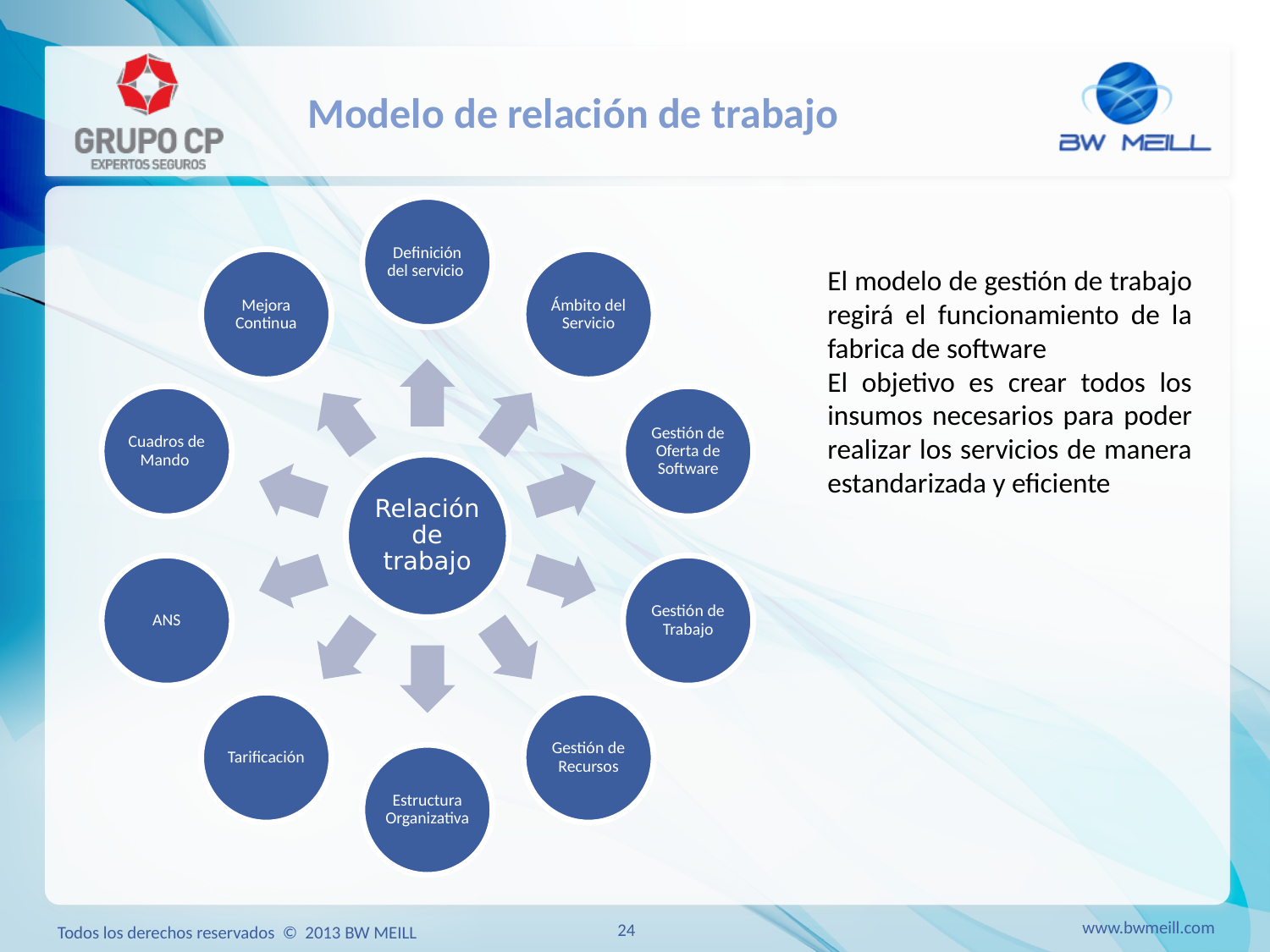

# Modelo de relación de trabajo
Relación de trabajo

Definición del servicio

Ámbito del Servicio

Gestión de Oferta de Software

Gestión de Trabajo

Gestión de Recursos

Estructura Organizativa

Tarificación

ANS

Cuadros de Mando

Mejora Continua
El modelo de gestión de trabajo regirá el funcionamiento de la fabrica de software
El objetivo es crear todos los insumos necesarios para poder realizar los servicios de manera estandarizada y eficiente
www.bwmeill.com
24